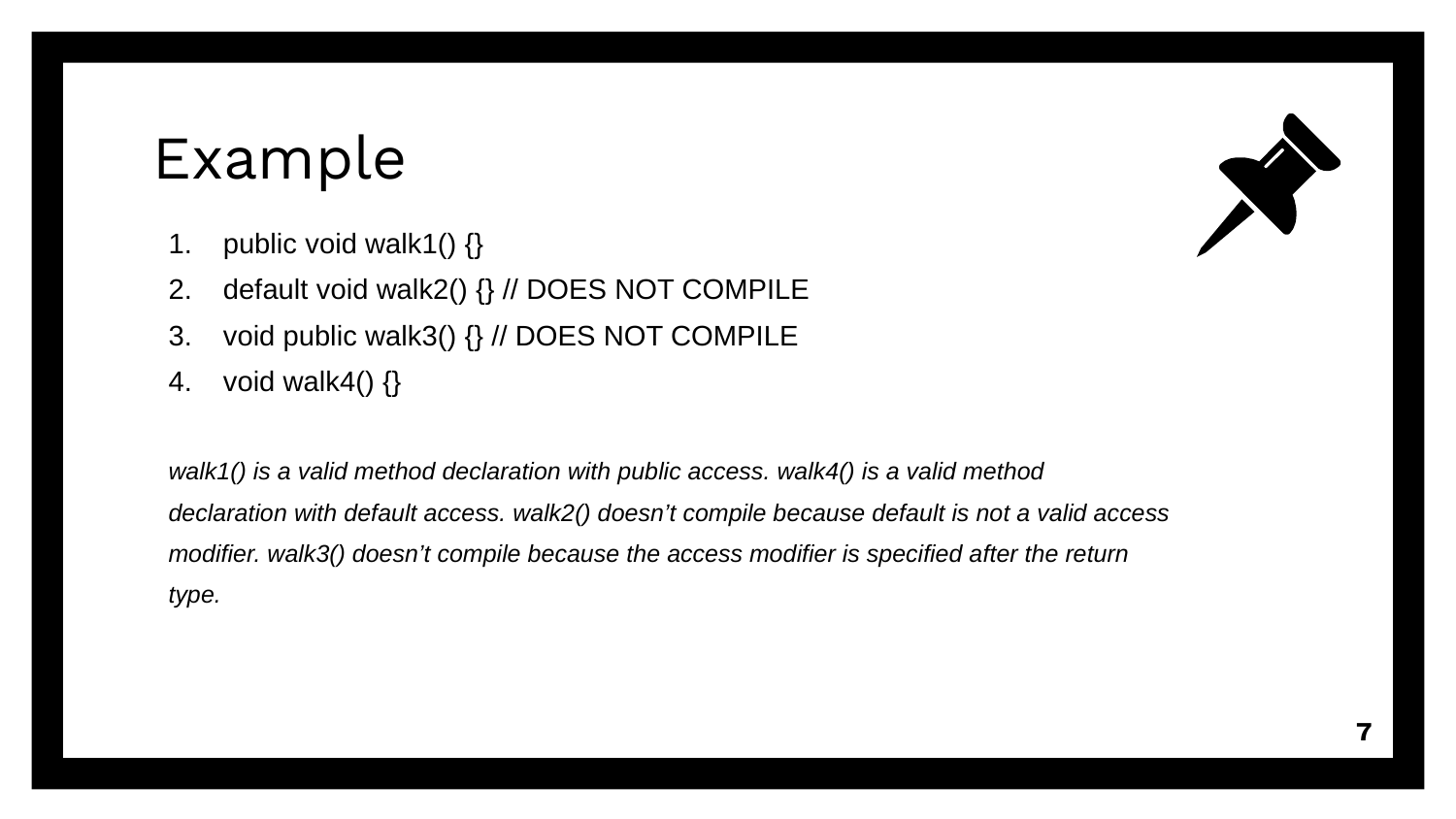

# Example

public void walk1() {}
default void walk2() {} // DOES NOT COMPILE
void public walk3() {} // DOES NOT COMPILE
void walk4() {}

walk1() is a valid method declaration with public access. walk4() is a valid method
declaration with default access. walk2() doesn’t compile because default is not a valid access
modifier. walk3() doesn’t compile because the access modifier is specified after the return
type.

7